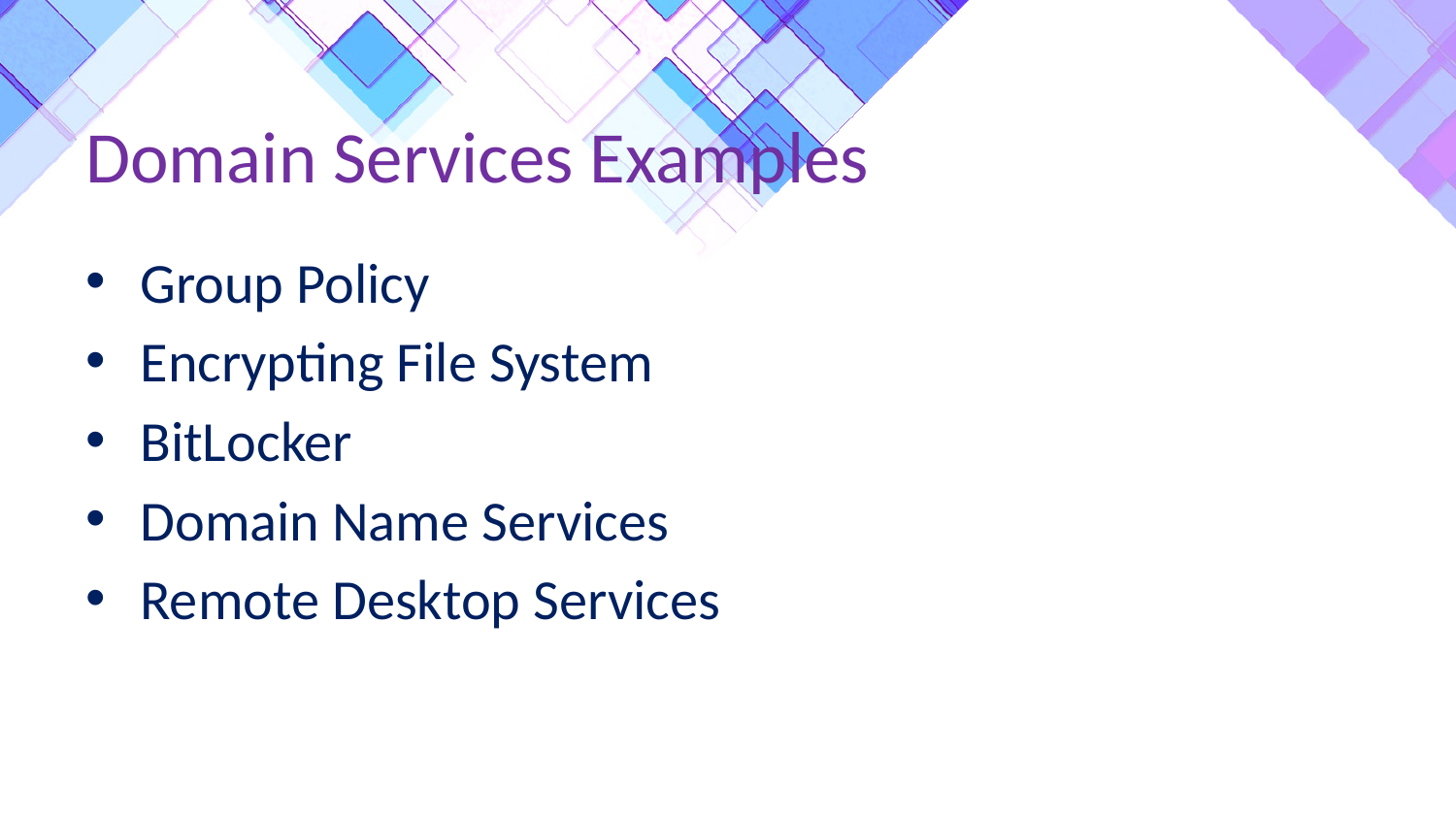

Domain Services Examples
Group Policy
Encrypting File System
BitLocker
Domain Name Services
Remote Desktop Services